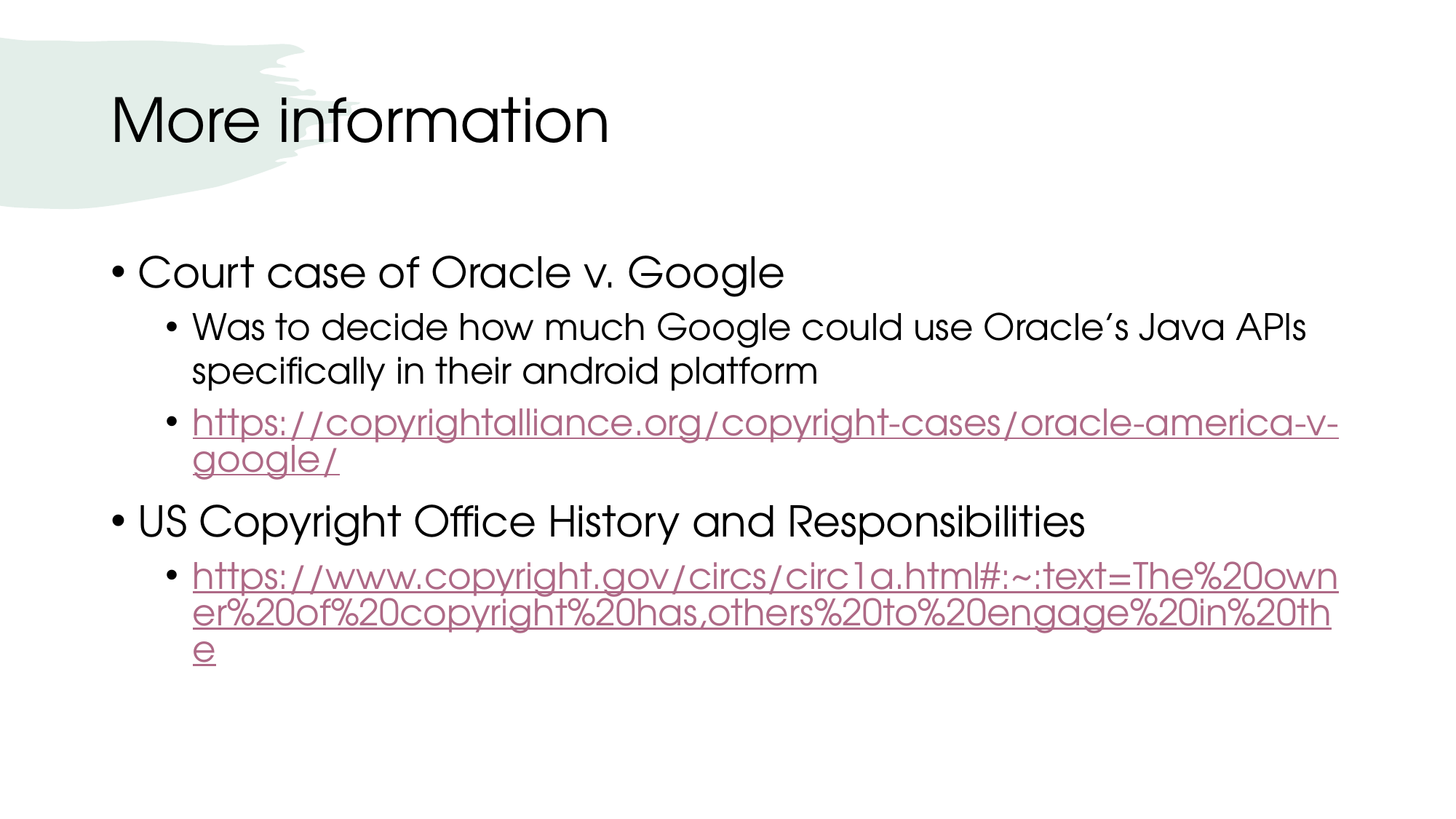

# More information
Court case of Oracle v. Google
Was to decide how much Google could use Oracle’s Java APIs specifically in their android platform
https://copyrightalliance.org/copyright-cases/oracle-america-v-google/
US Copyright Office History and Responsibilities
https://www.copyright.gov/circs/circ1a.html#:~:text=The%20owner%20of%20copyright%20has,others%20to%20engage%20in%20the